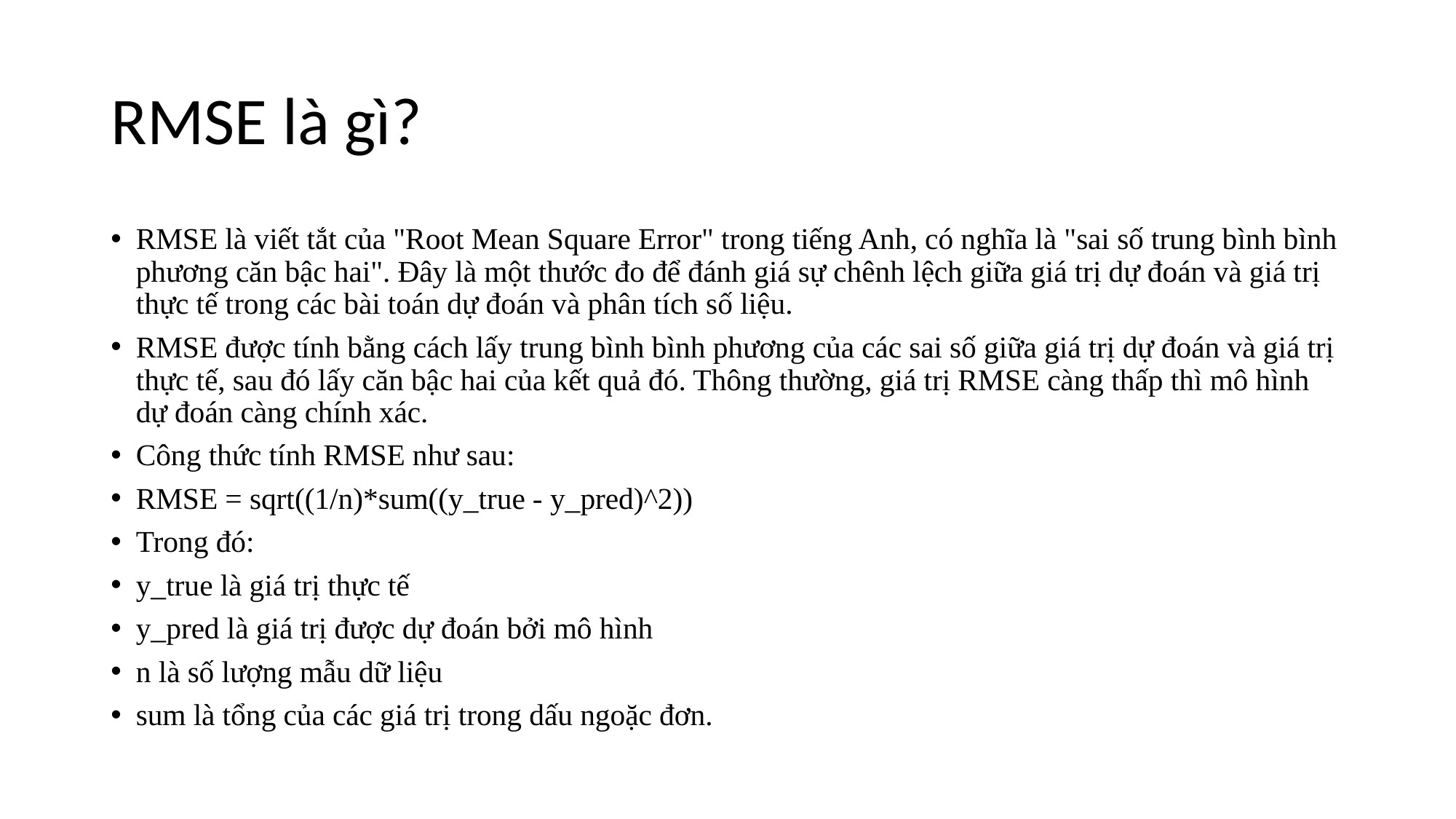

# RMSE là gì?
RMSE là viết tắt của "Root Mean Square Error" trong tiếng Anh, có nghĩa là "sai số trung bình bình phương căn bậc hai". Đây là một thước đo để đánh giá sự chênh lệch giữa giá trị dự đoán và giá trị thực tế trong các bài toán dự đoán và phân tích số liệu.
RMSE được tính bằng cách lấy trung bình bình phương của các sai số giữa giá trị dự đoán và giá trị thực tế, sau đó lấy căn bậc hai của kết quả đó. Thông thường, giá trị RMSE càng thấp thì mô hình dự đoán càng chính xác.
Công thức tính RMSE như sau:
RMSE = sqrt((1/n)*sum((y_true - y_pred)^2))
Trong đó:
y_true là giá trị thực tế
y_pred là giá trị được dự đoán bởi mô hình
n là số lượng mẫu dữ liệu
sum là tổng của các giá trị trong dấu ngoặc đơn.